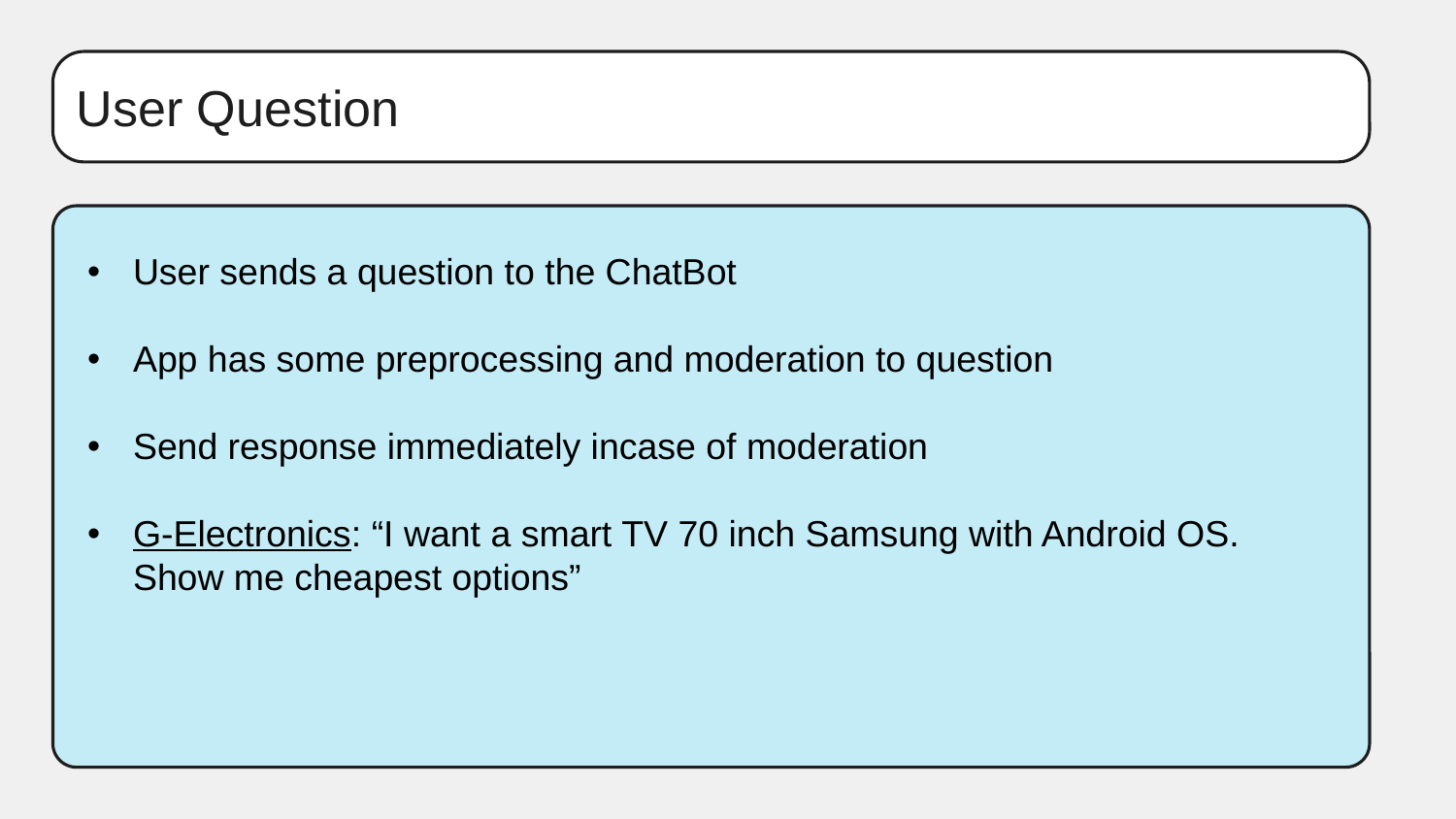

User Question
User Question

User sends a question to the ChatBot

App has some preprocessing and moderation to question

Send response immediately incase of moderation

G-Electronics: “I want a smart TV 70 inch Samsung with Android OS. Show me cheapest options”